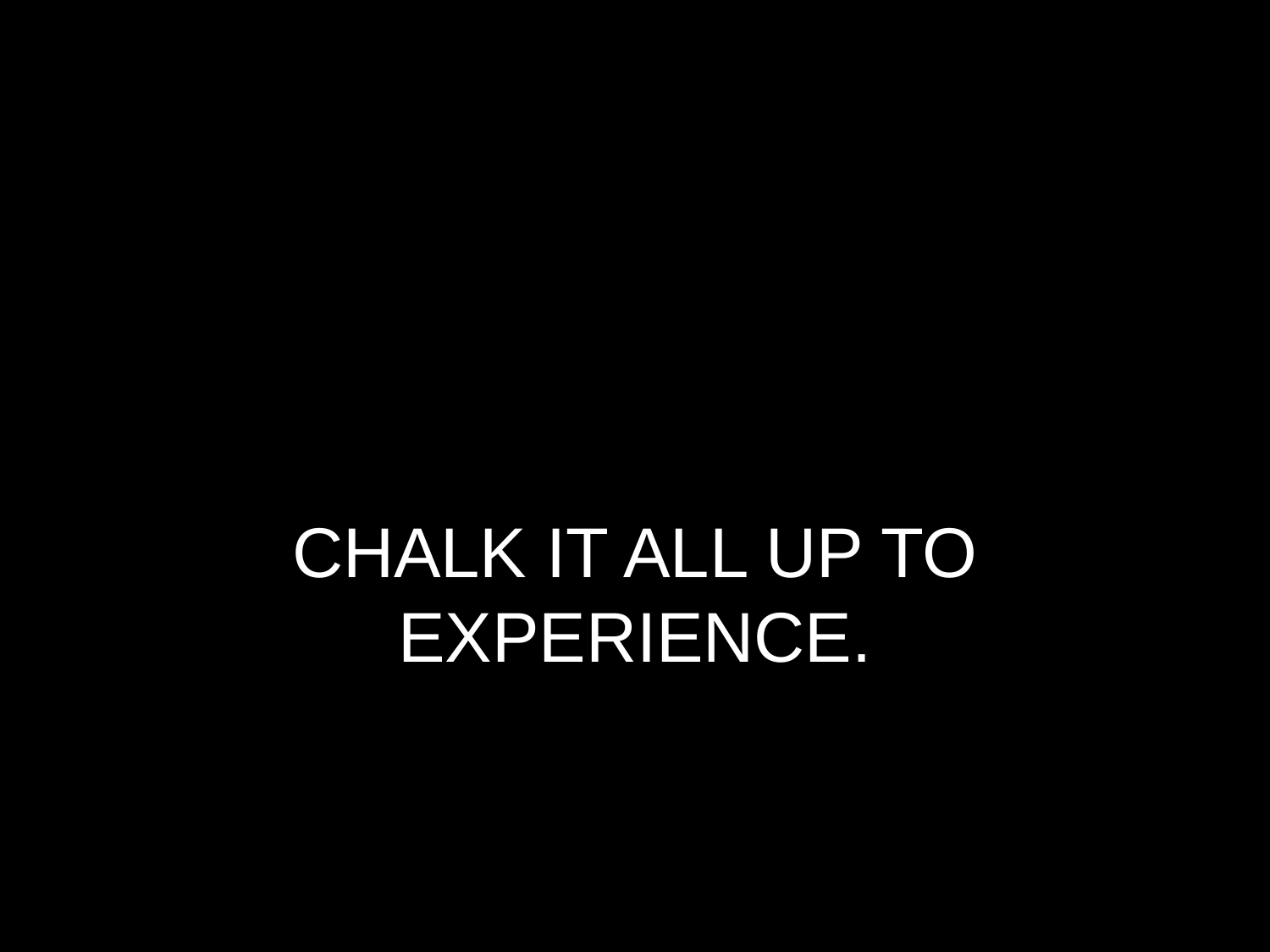

# CHALK IT ALL UP TO EXPERIENCE.